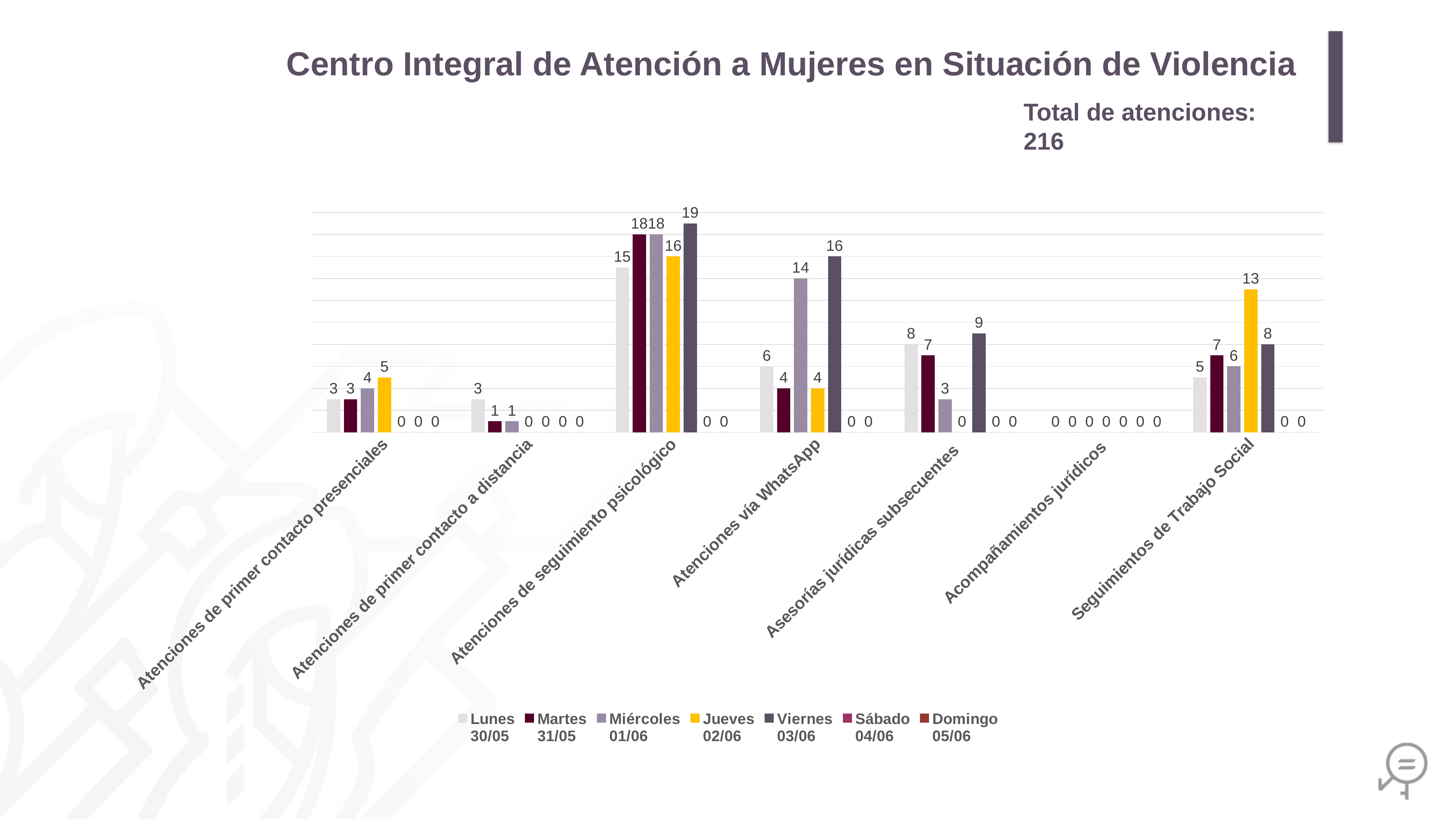

Centro Integral de Atención a Mujeres en Situación de Violencia
Total de atenciones: 216

### Chart

| Category | Lunes
30/05 | Martes
31/05 | Miércoles
01/06 | Jueves
02/06 | Viernes
03/06 | Sábado
04/06 | Domingo
05/06 |
|---|---|---|---|---|---|---|---|
| Atenciones de primer contacto presenciales | 3.0 | 3.0 | 4.0 | 5.0 | 0.0 | 0.0 | 0.0 |
| Atenciones de primer contacto a distancia | 3.0 | 1.0 | 1.0 | 0.0 | 0.0 | 0.0 | 0.0 |
| Atenciones de seguimiento psicológico | 15.0 | 18.0 | 18.0 | 16.0 | 19.0 | 0.0 | 0.0 |
| Atenciones vía WhatsApp | 6.0 | 4.0 | 14.0 | 4.0 | 16.0 | 0.0 | 0.0 |
| Asesorías jurídicas subsecuentes   | 8.0 | 7.0 | 3.0 | 0.0 | 9.0 | 0.0 | 0.0 |
| Acompañamientos jurídicos  | 0.0 | 0.0 | 0.0 | 0.0 | 0.0 | 0.0 | 0.0 |
| Seguimientos de Trabajo Social | 5.0 | 7.0 | 6.0 | 13.0 | 8.0 | 0.0 | 0.0 |